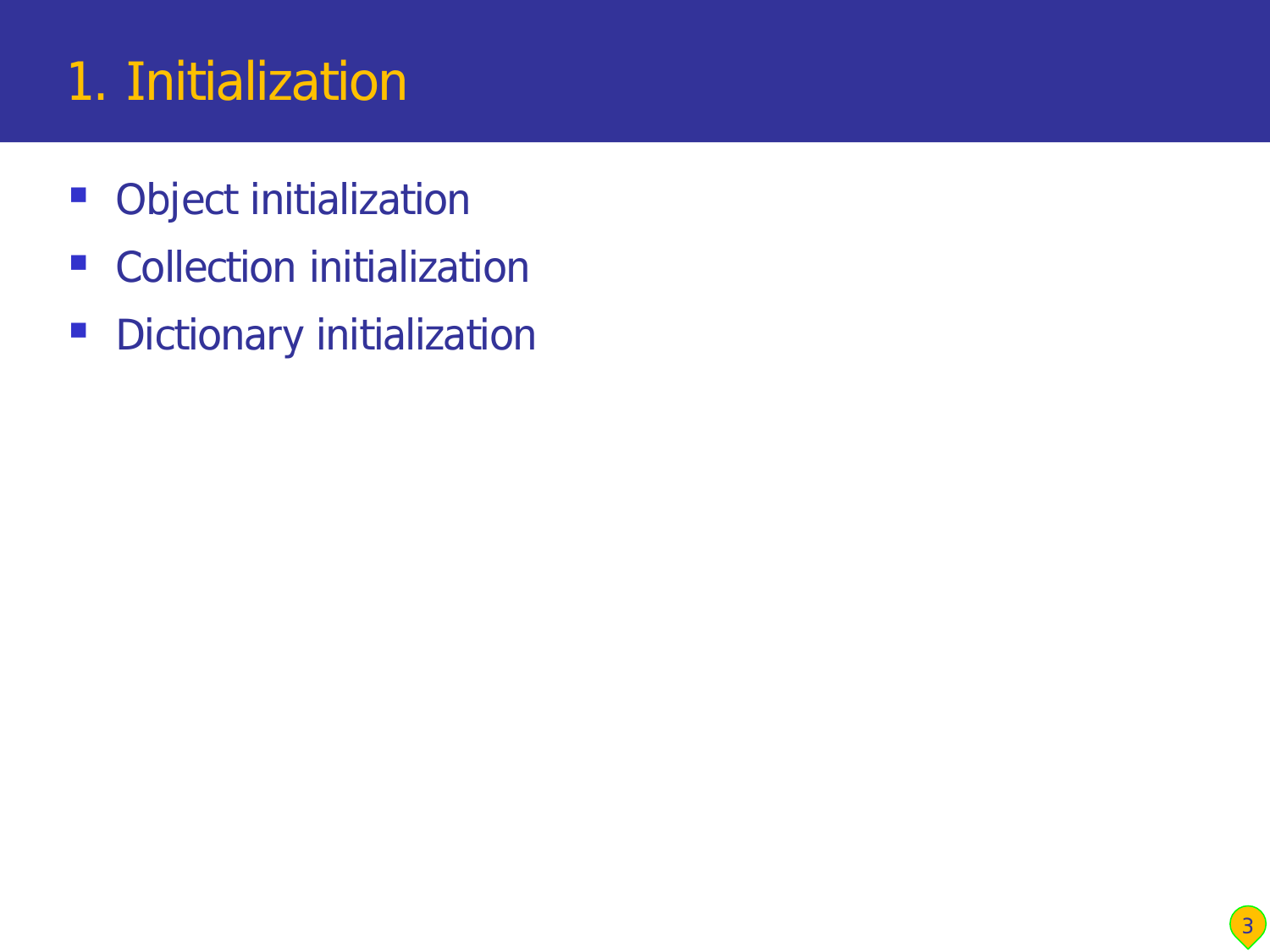

# 1. Initialization
Object initialization
Collection initialization
Dictionary initialization

3